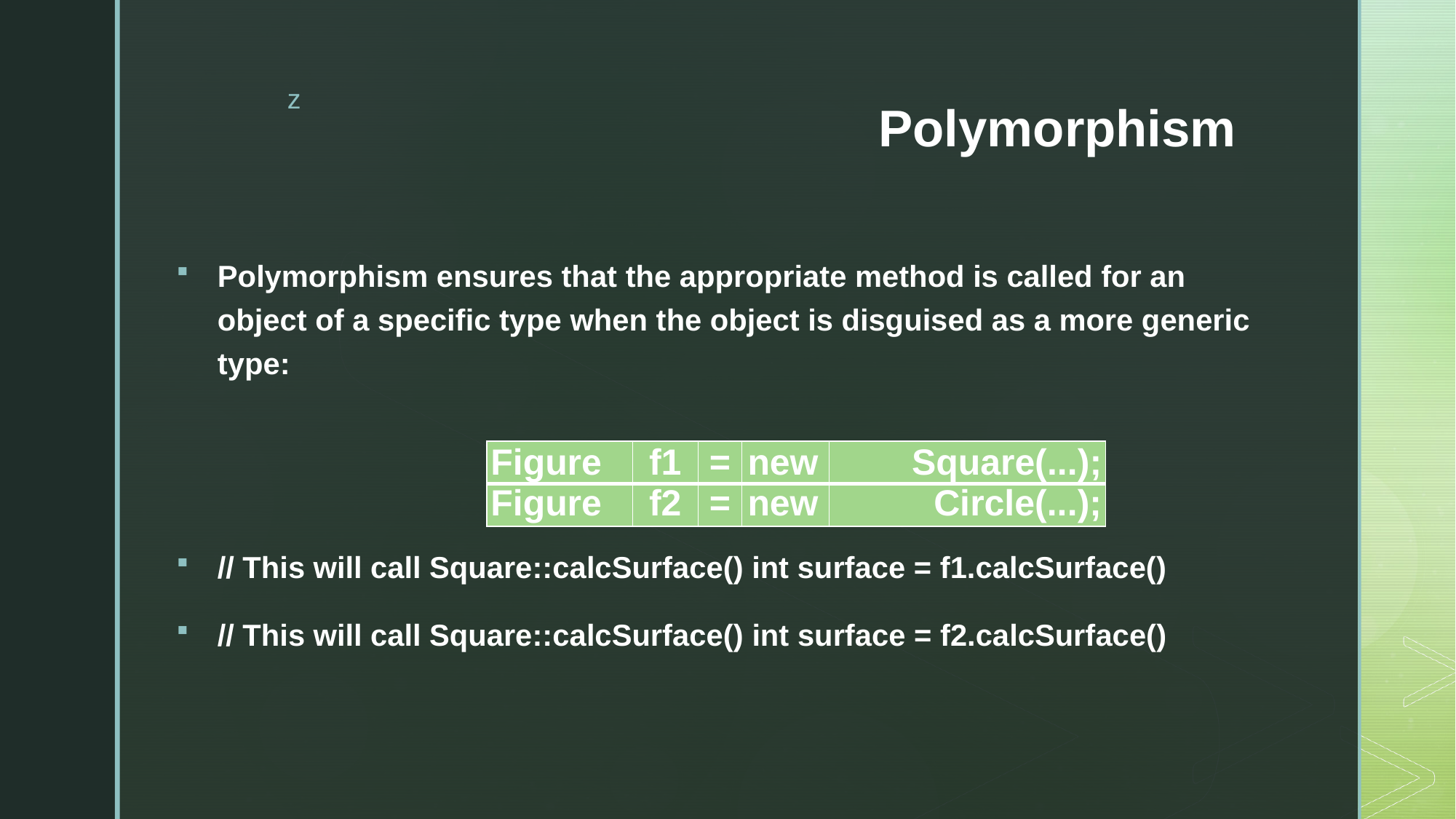

# Polymorphism
Polymorphism ensures that the appropriate method is called for an object of a specific type when the object is disguised as a more generic type:

// This will call Square::calcSurface() int surface = f1.calcSurface()
// This will call Square::calcSurface() int surface = f2.calcSurface()
| Figure | f1 | = | new | Square(...); |
| --- | --- | --- | --- | --- |
| Figure | f2 | = | new | Circle(...); |